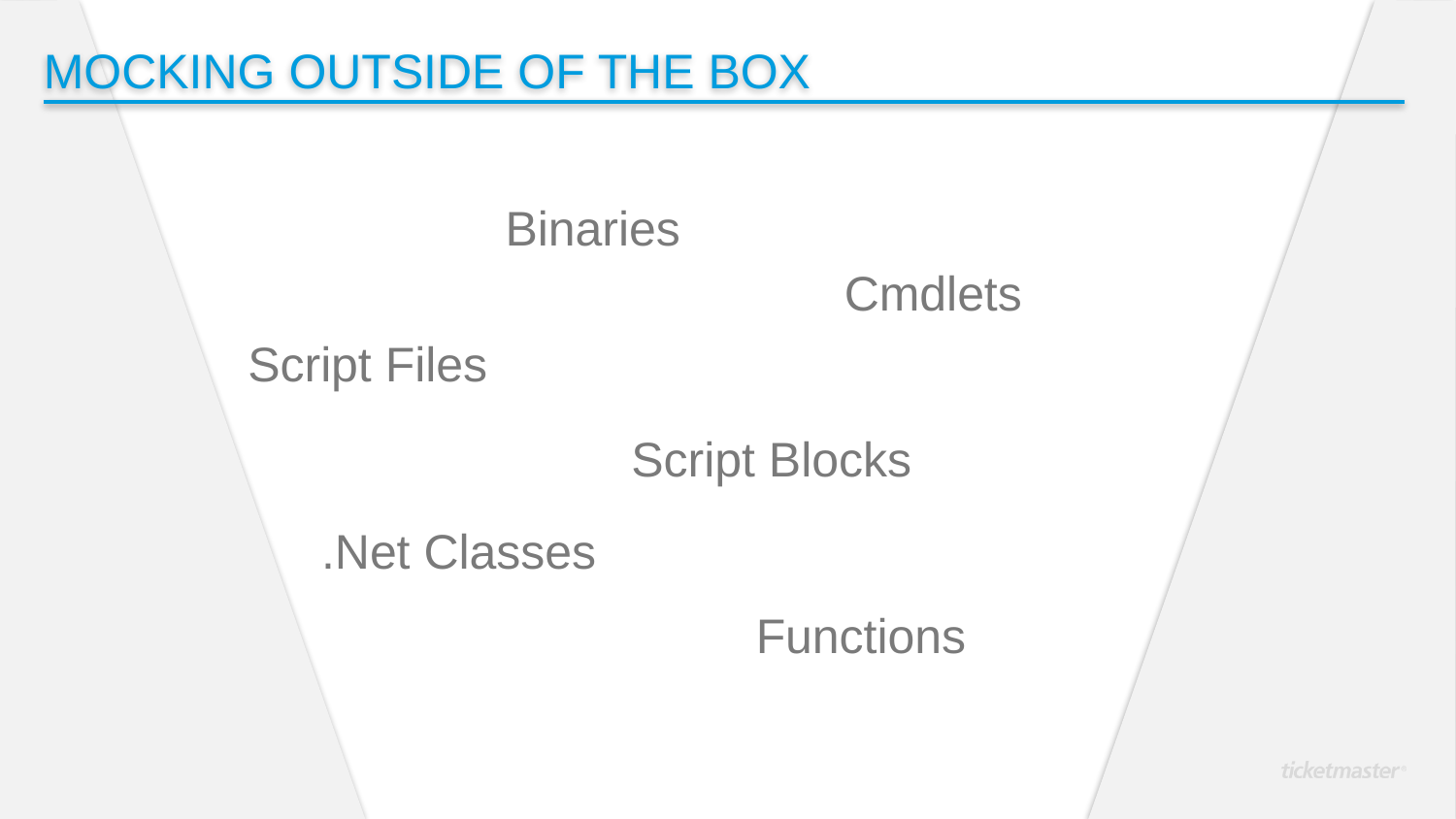

Mocking outside of the Box

Binaries
Cmdlets
Script Files
Script Blocks
.Net Classes
Functions